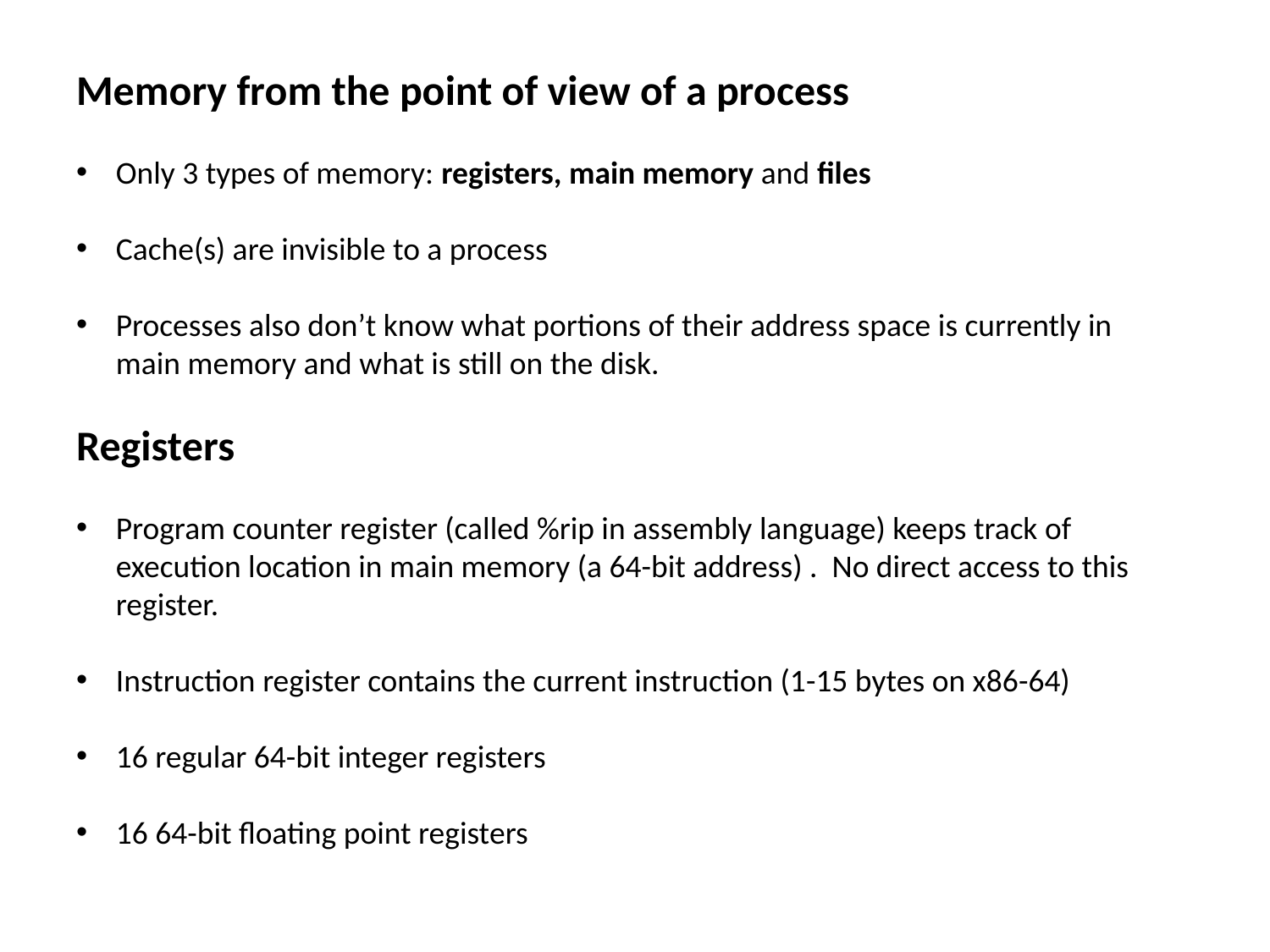

Memory from the point of view of a process

Only 3 types of memory: registers, main memory and files

Cache(s) are invisible to a process

Processes also don’t know what portions of their address space is currently in main memory and what is still on the disk.

Registers

Program counter register (called %rip in assembly language) keeps track of execution location in main memory (a 64-bit address) .  No direct access to this register.

Instruction register contains the current instruction (1-15 bytes on x86-64)

16 regular 64-bit integer registers

16 64-bit floating point registers